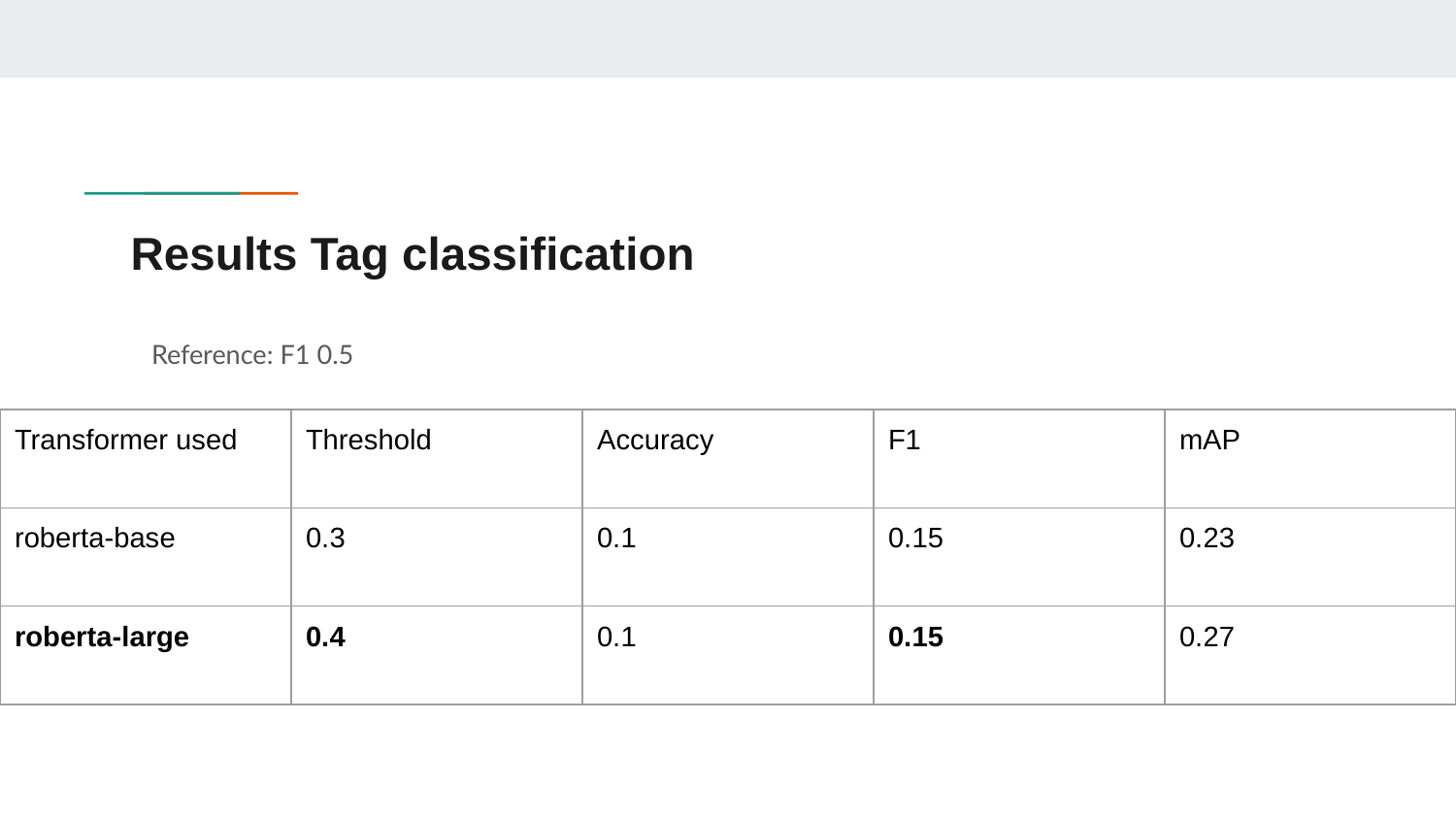

# Results Tag classification
Reference: F1 0.5
| Transformer used | Threshold | Accuracy | F1 | mAP |
| --- | --- | --- | --- | --- |
| roberta-base | 0.3 | 0.1 | 0.15 | 0.23 |
| roberta-large | 0.4 | 0.1 | 0.15 | 0.27 |